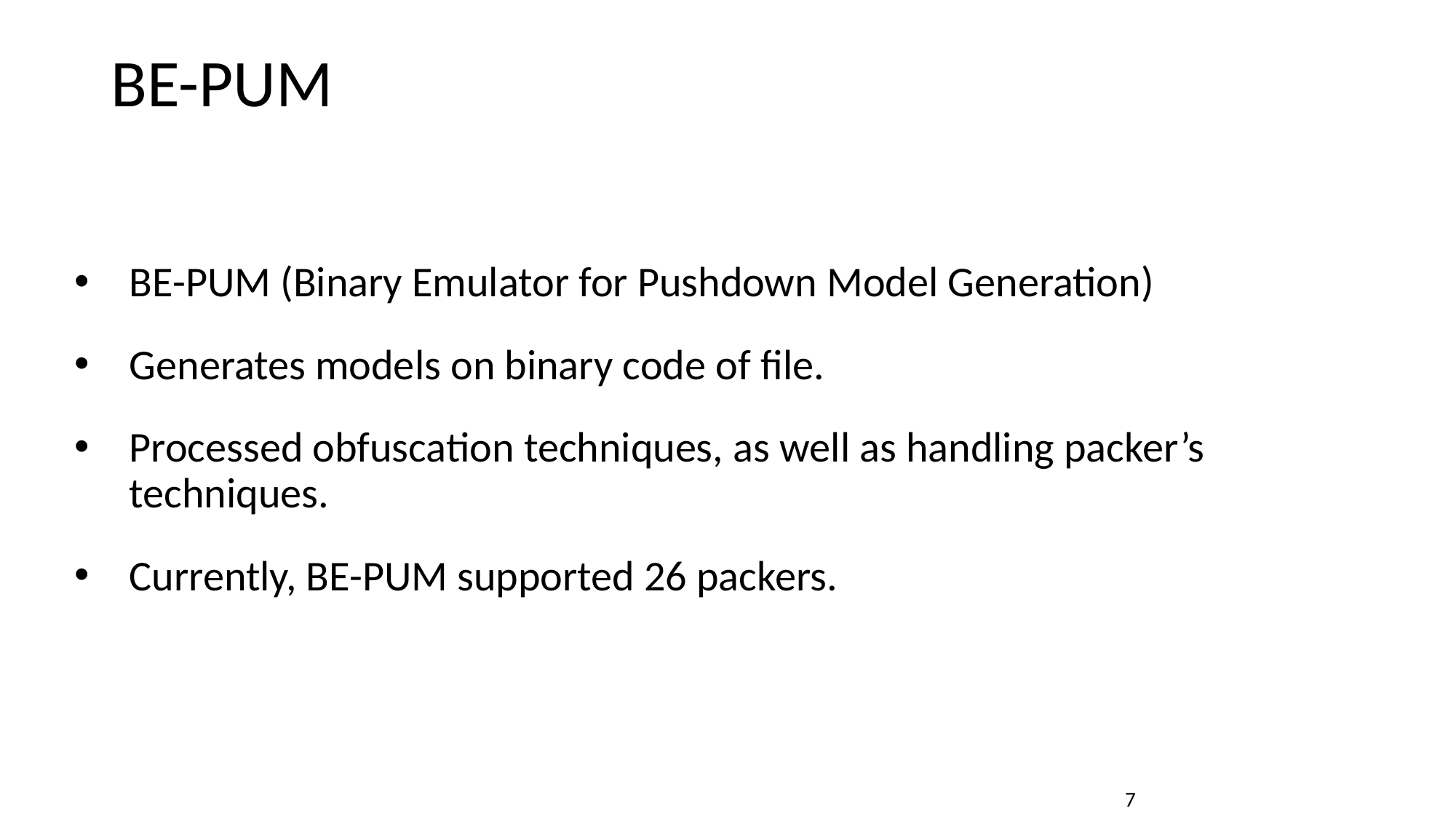

# BE-PUM
BE-PUM (Binary Emulator for Pushdown Model Generation)
Generates models on binary code of file.
Processed obfuscation techniques, as well as handling packer’s techniques.
Currently, BE-PUM supported 26 packers.
				7